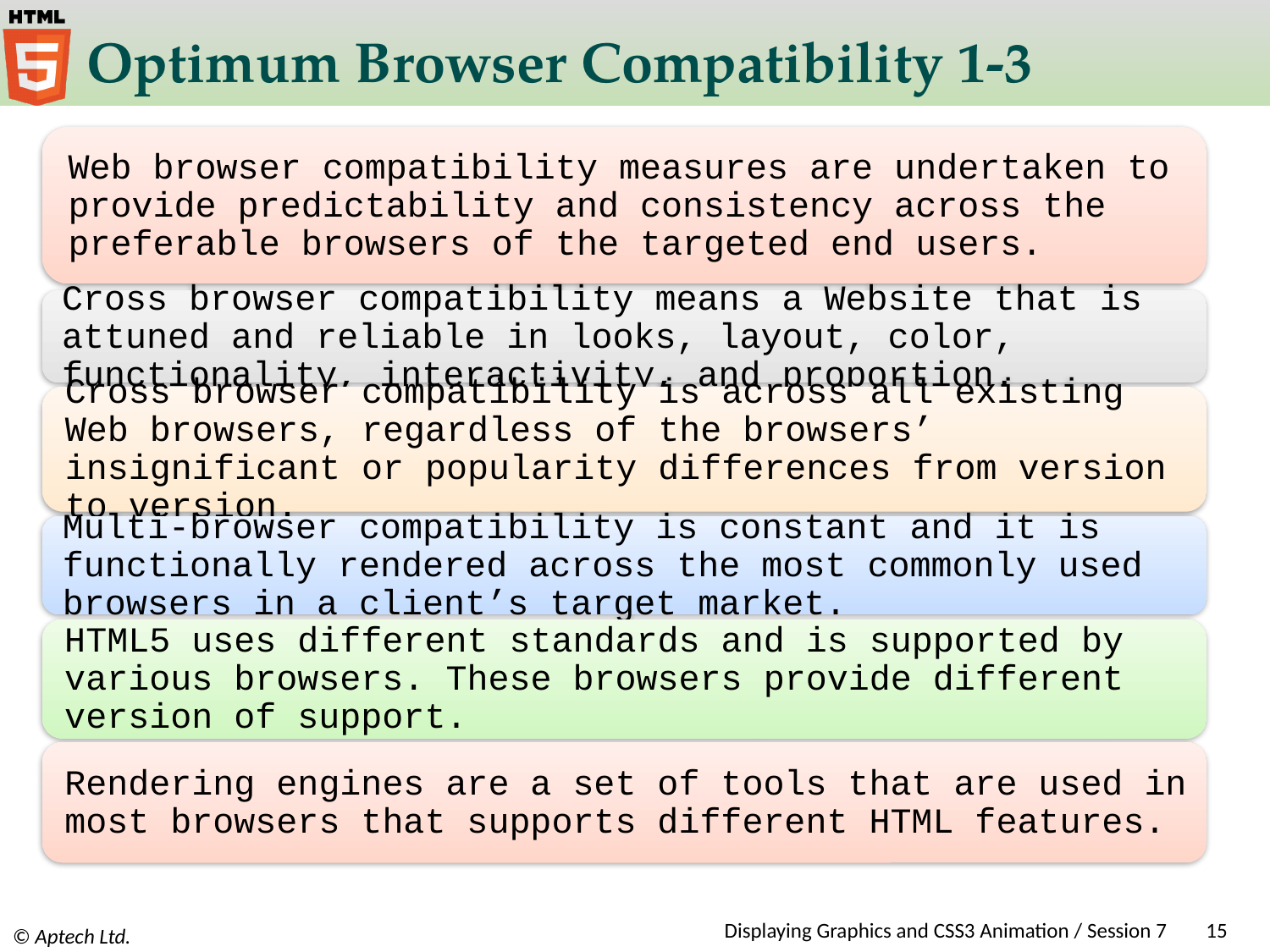

# Optimum Browser Compatibility 1-3
Web browser compatibility measures are undertaken to provide predictability and consistency across the preferable browsers of the targeted end users.
Cross browser compatibility means a Website that is attuned and reliable in looks, layout, color, functionality, interactivity, and proportion.
Cross browser compatibility is across all existing Web browsers, regardless of the browsers’ insignificant or popularity differences from version to version.
Multi-browser compatibility is constant and it is functionally rendered across the most commonly used browsers in a client’s target market.
HTML5 uses different standards and is supported by various browsers. These browsers provide different version of support.
Rendering engines are a set of tools that are used in most browsers that supports different HTML features.
Displaying Graphics and CSS3 Animation / Session 7
15